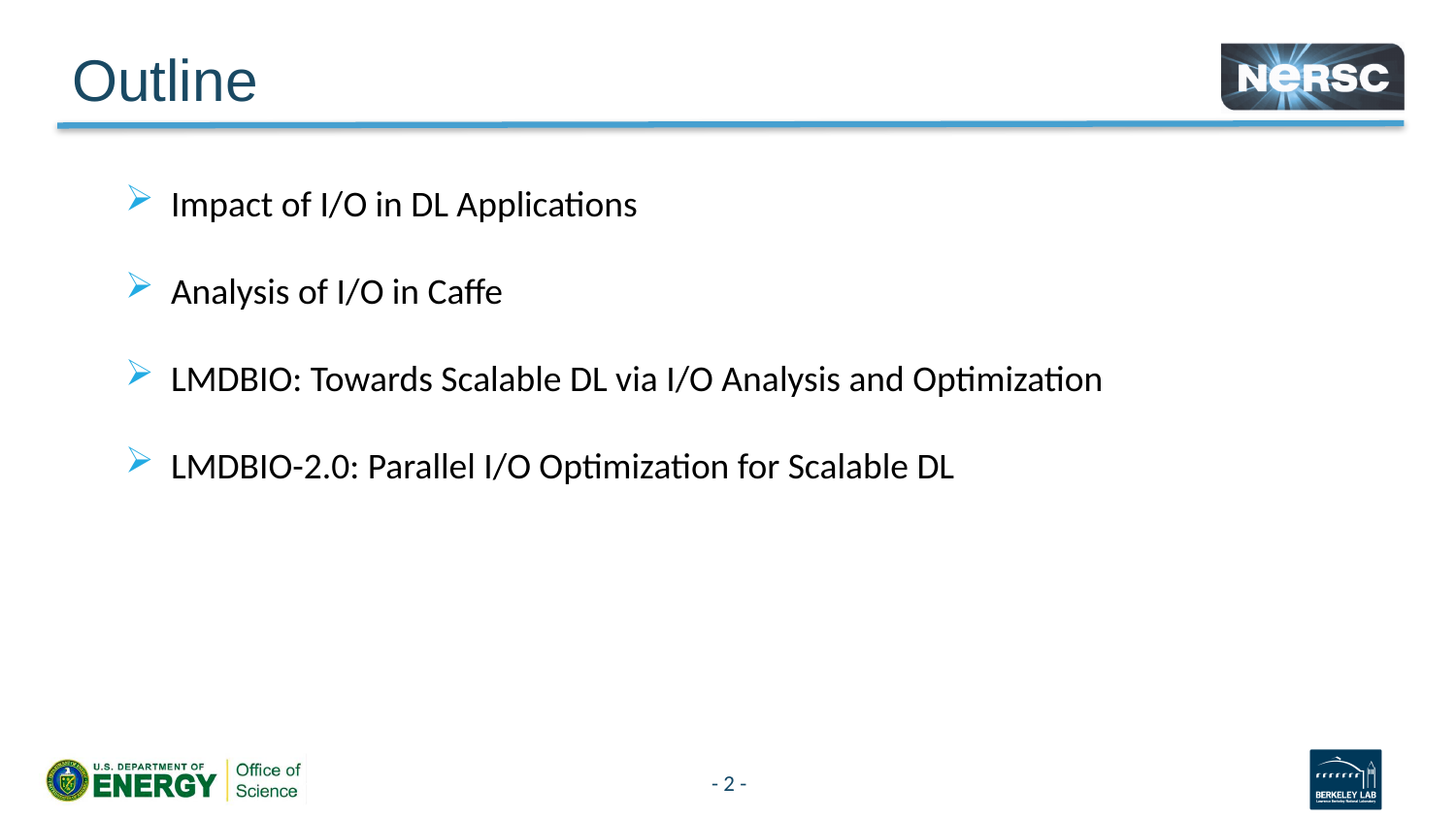

# Outline
Impact of I/O in DL Applications
Analysis of I/O in Caffe
LMDBIO: Towards Scalable DL via I/O Analysis and Optimization
LMDBIO-2.0: Parallel I/O Optimization for Scalable DL
- 2 -